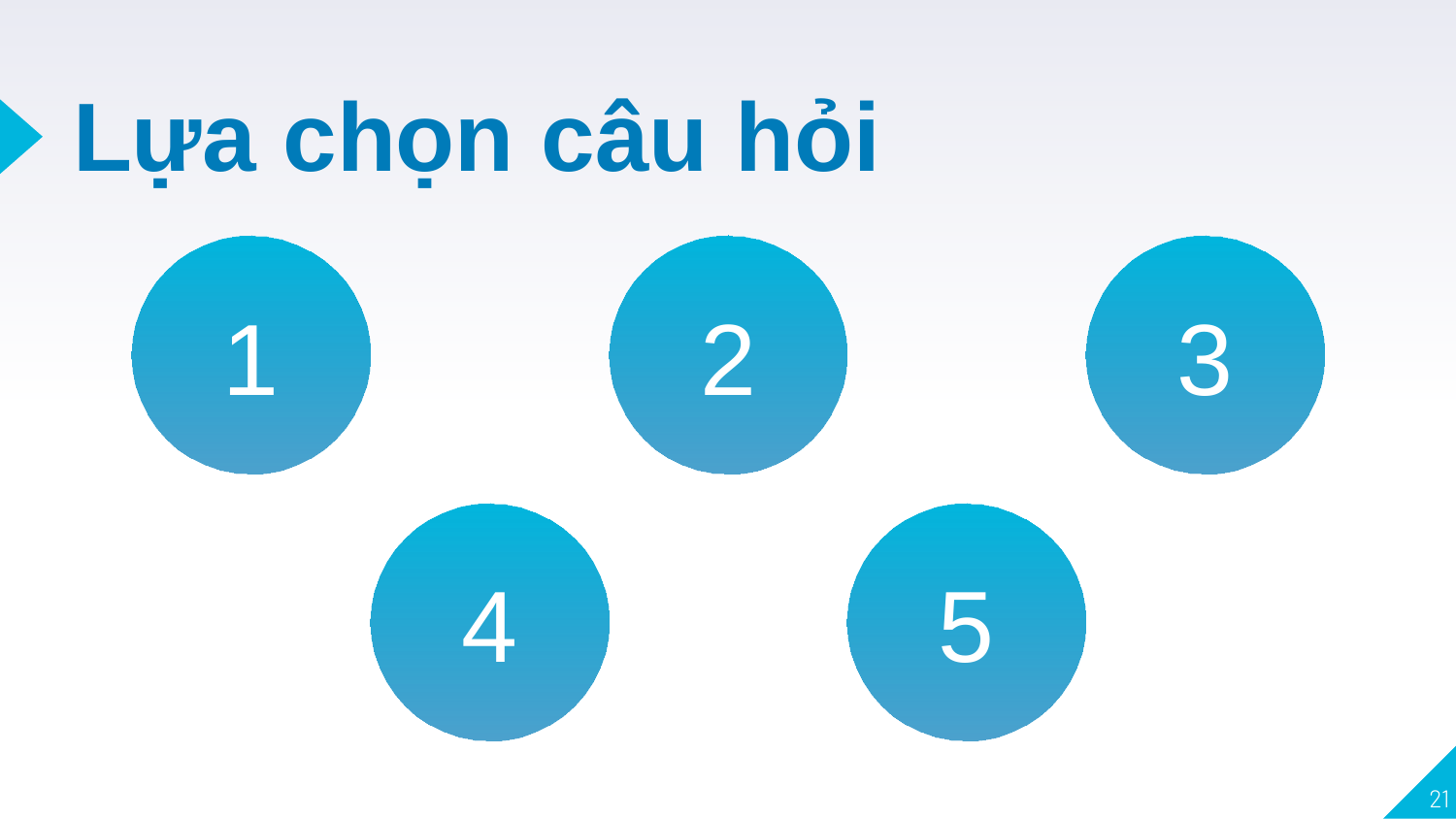

# Lựa chọn câu hỏi
1
2
3
4
5
21